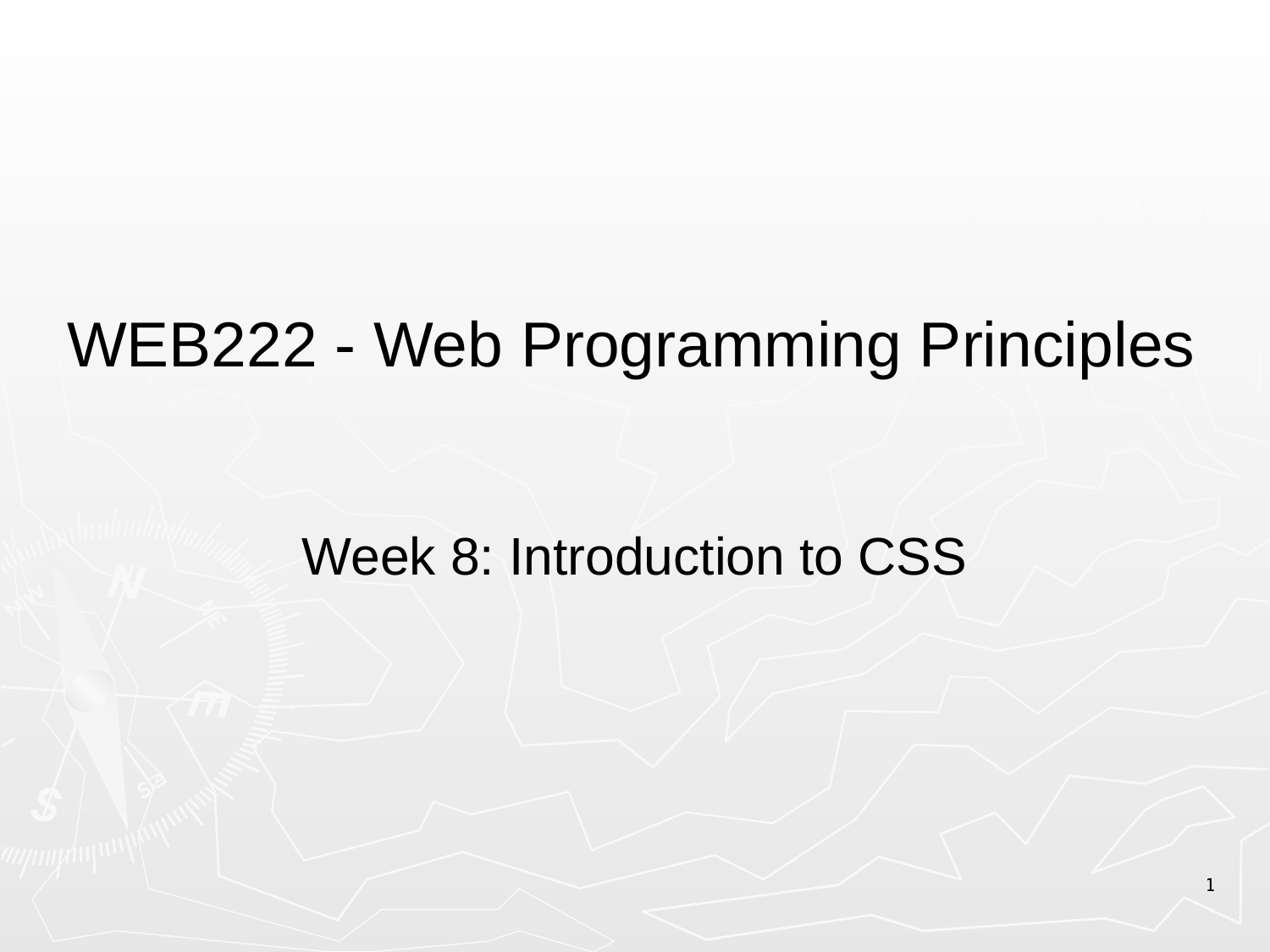

# WEB222 - Web Programming Principles
Week 8: Introduction to CSS
1